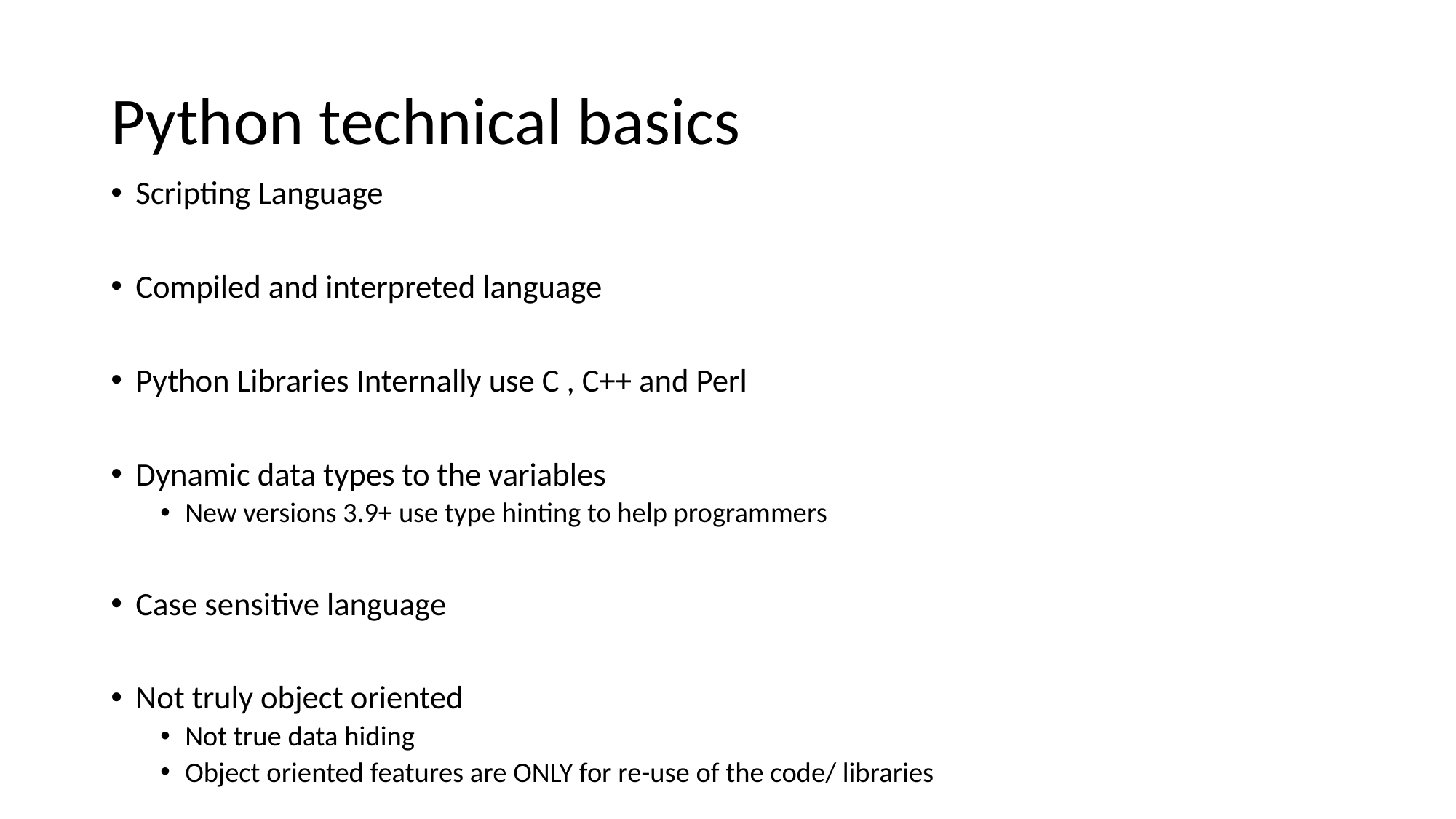

# Python technical basics
Scripting Language

Compiled and interpreted language

Python Libraries Internally use C , C++ and Perl

Dynamic data types to the variables
New versions 3.9+ use type hinting to help programmers

Case sensitive language

Not truly object oriented
Not true data hiding
Object oriented features are ONLY for re-use of the code/ libraries